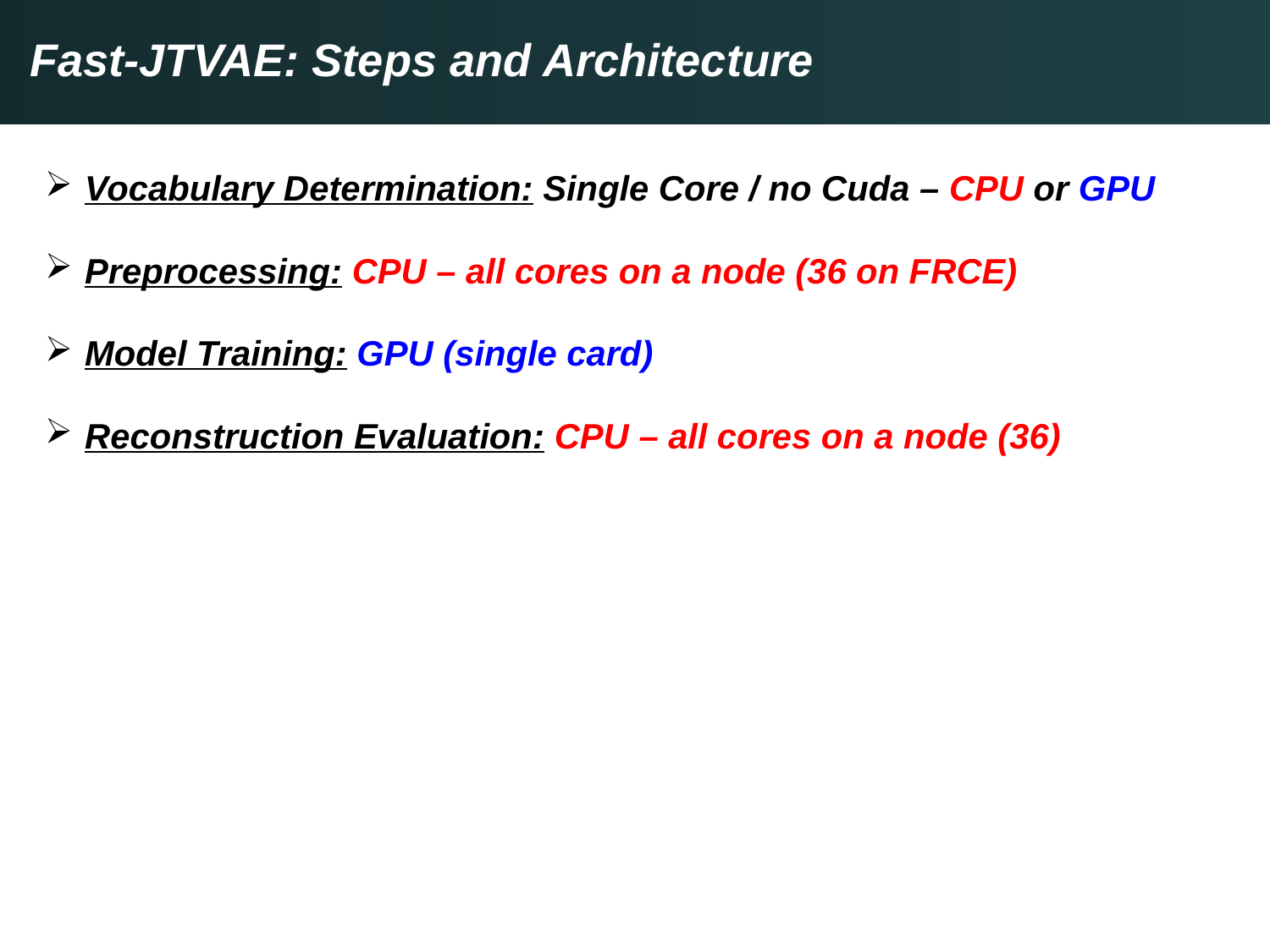

Fast-JTVAE: Steps and Architecture
Vocabulary Determination: Single Core / no Cuda – CPU or GPU
Preprocessing: CPU – all cores on a node (36 on FRCE)
Model Training: GPU (single card)
Reconstruction Evaluation: CPU – all cores on a node (36)